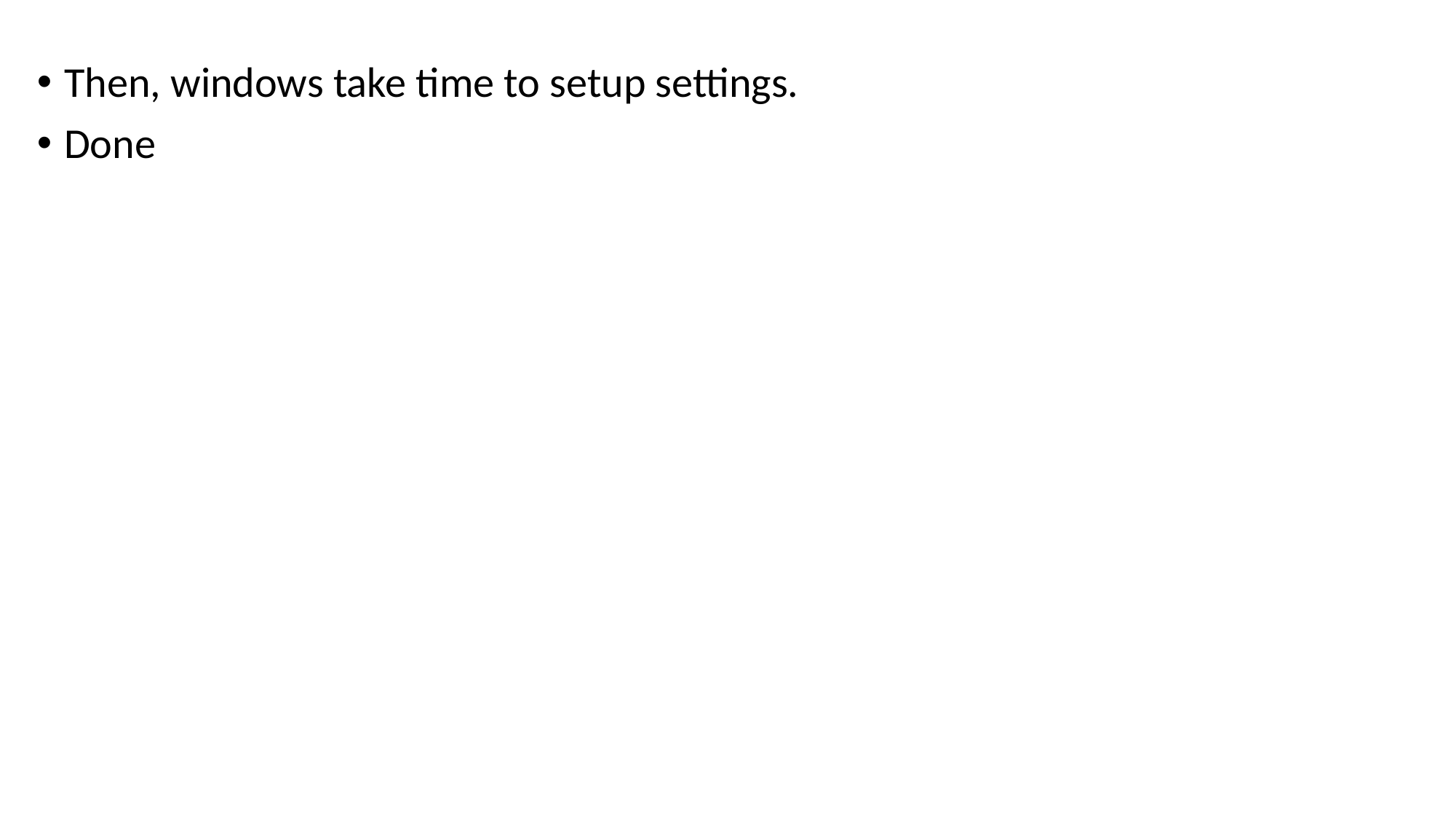

Then, windows take time to setup settings.
Done